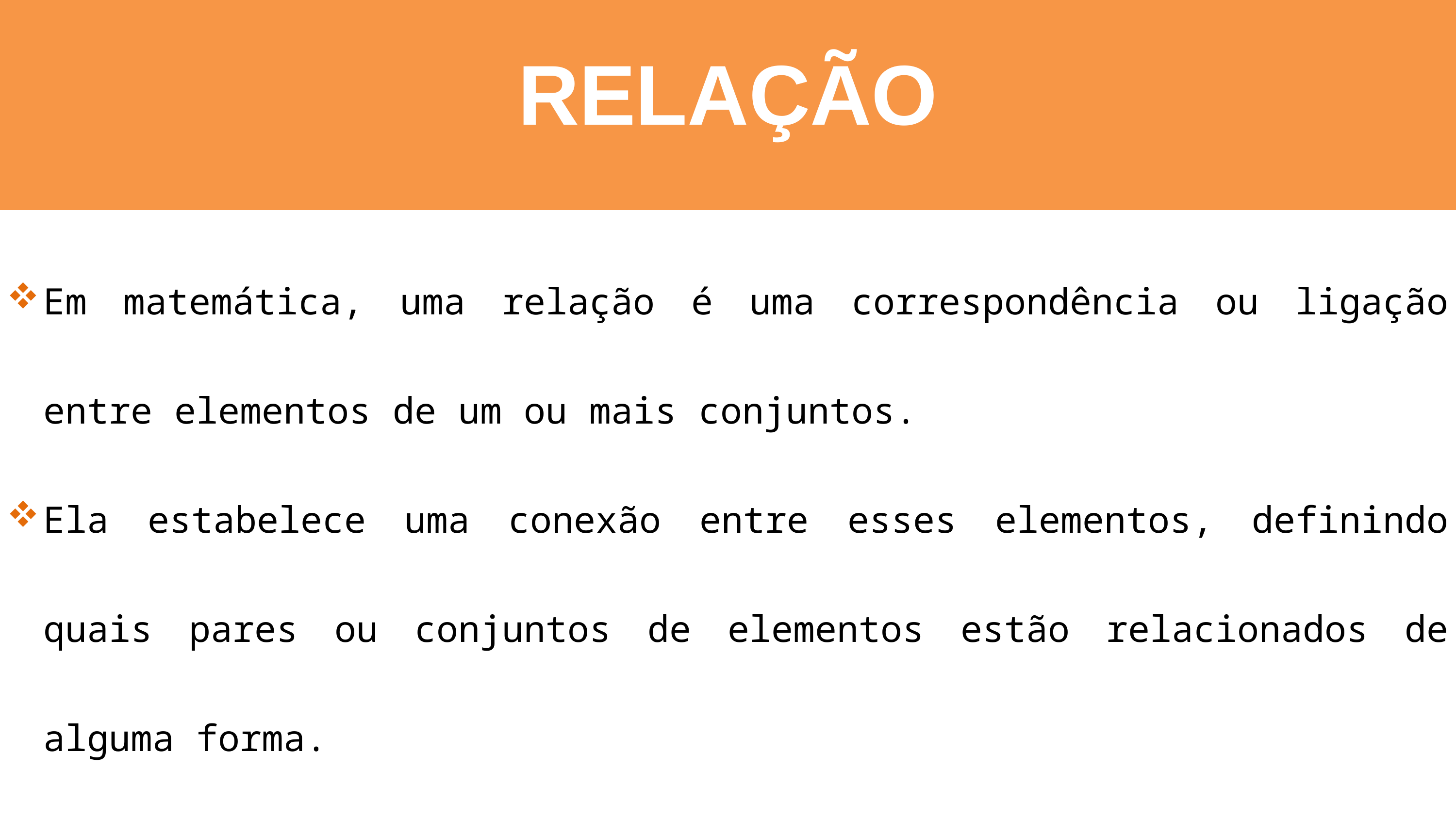

RELAÇÃO
Em matemática, uma relação é uma correspondência ou ligação entre elementos de um ou mais conjuntos.
Ela estabelece uma conexão entre esses elementos, definindo quais pares ou conjuntos de elementos estão relacionados de alguma forma.